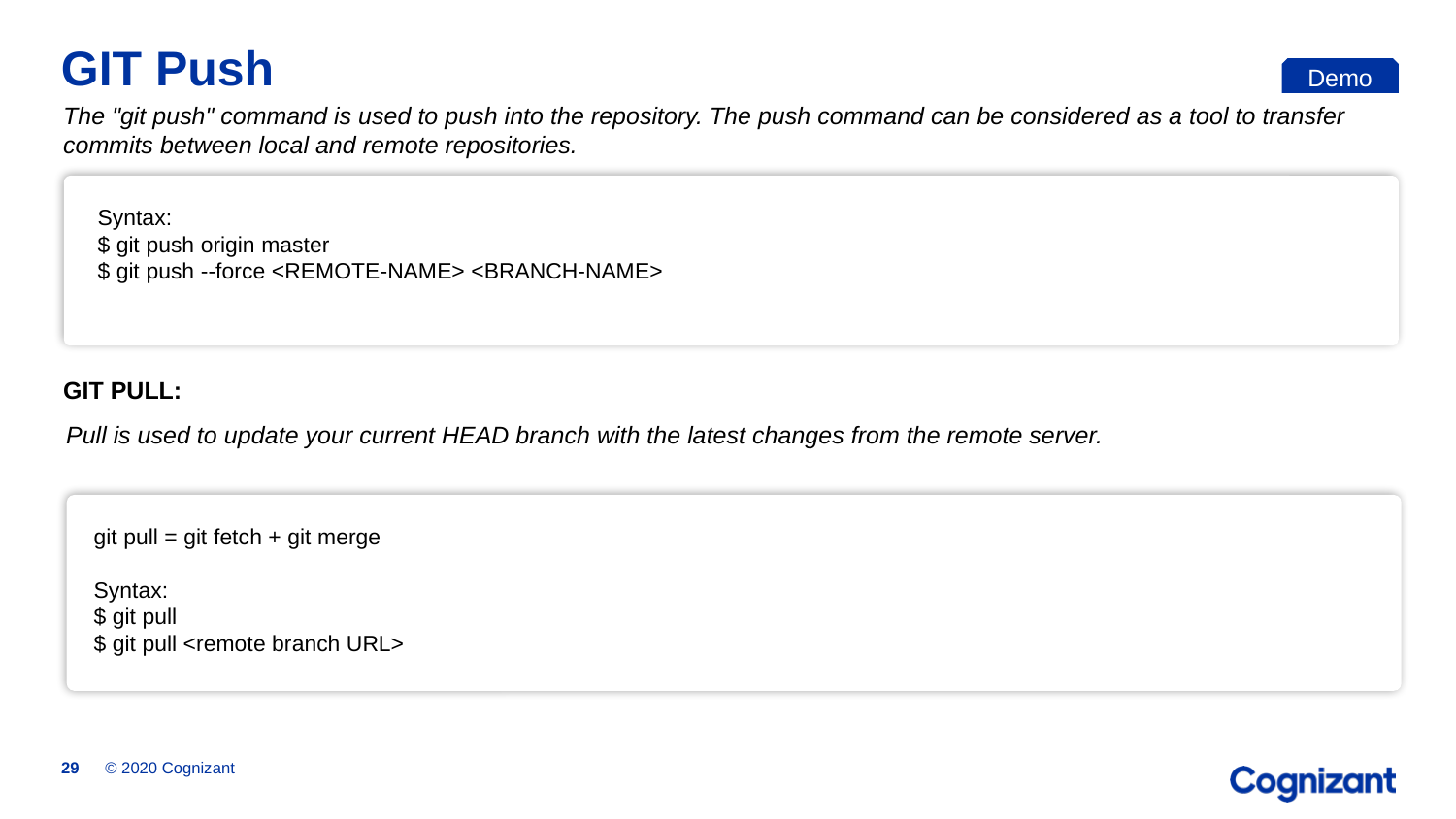

# GIT Push
Demo
The "git push" command is used to push into the repository. The push command can be considered as a tool to transfer commits between local and remote repositories.

Syntax:
$ git push origin master
$ git push --force <REMOTE-NAME> <BRANCH-NAME>
GIT PULL:
Pull is used to update your current HEAD branch with the latest changes from the remote server.

git pull = git fetch + git merge

Syntax:
$ git pull
$ git pull <remote branch URL>

© 2020 Cognizant
29